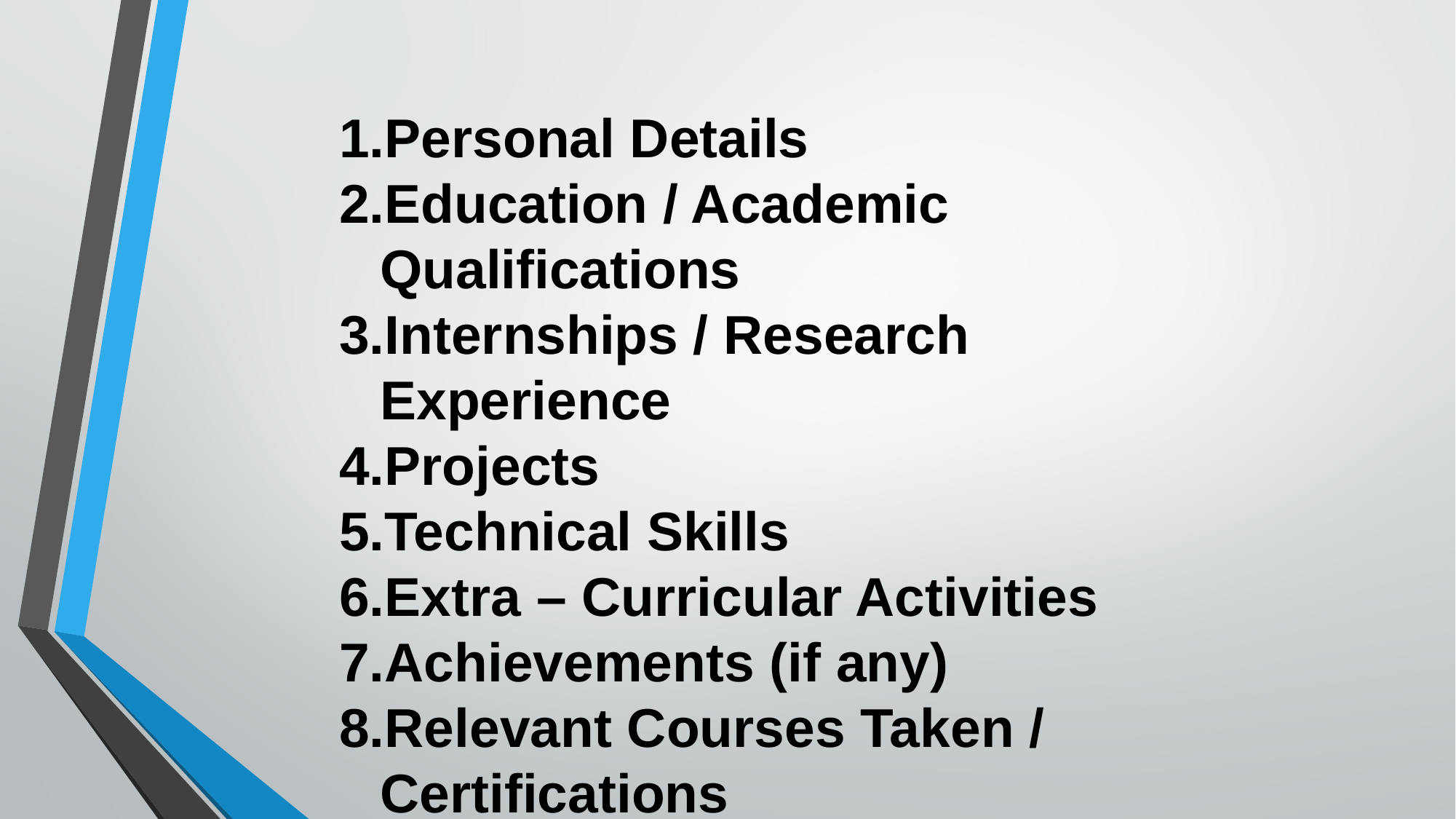

Personal Details
Education / Academic Qualifications
Internships / Research Experience
Projects
Technical Skills
Extra – Curricular Activities
Achievements (if any)
Relevant Courses Taken / Certifications